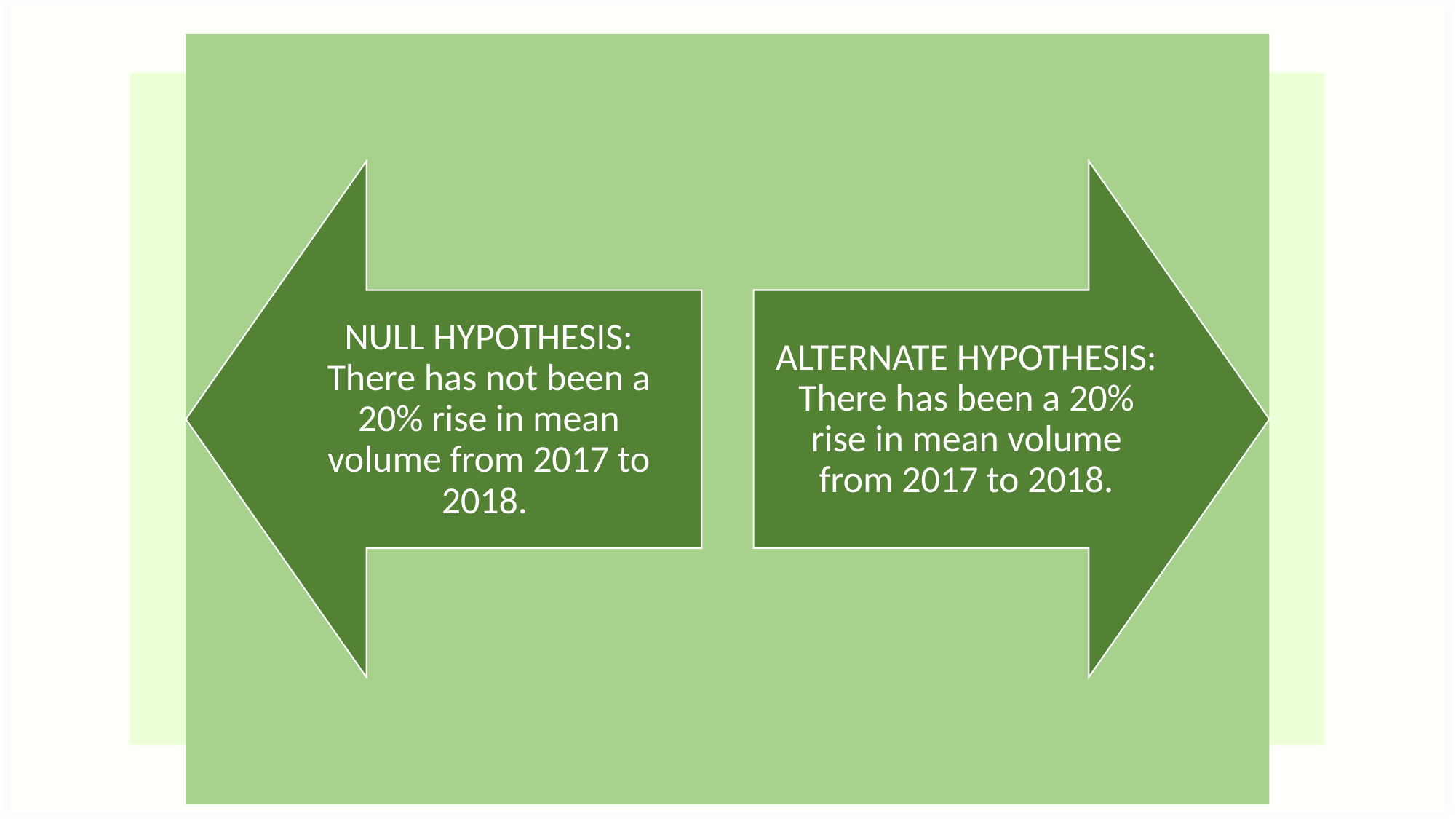

NULL HYPOTHESIS: There has not been a 20% rise in mean volume from 2017 to 2018.
ALTERNATE HYPOTHESIS: There has been a 20% rise in mean volume from 2017 to 2018.